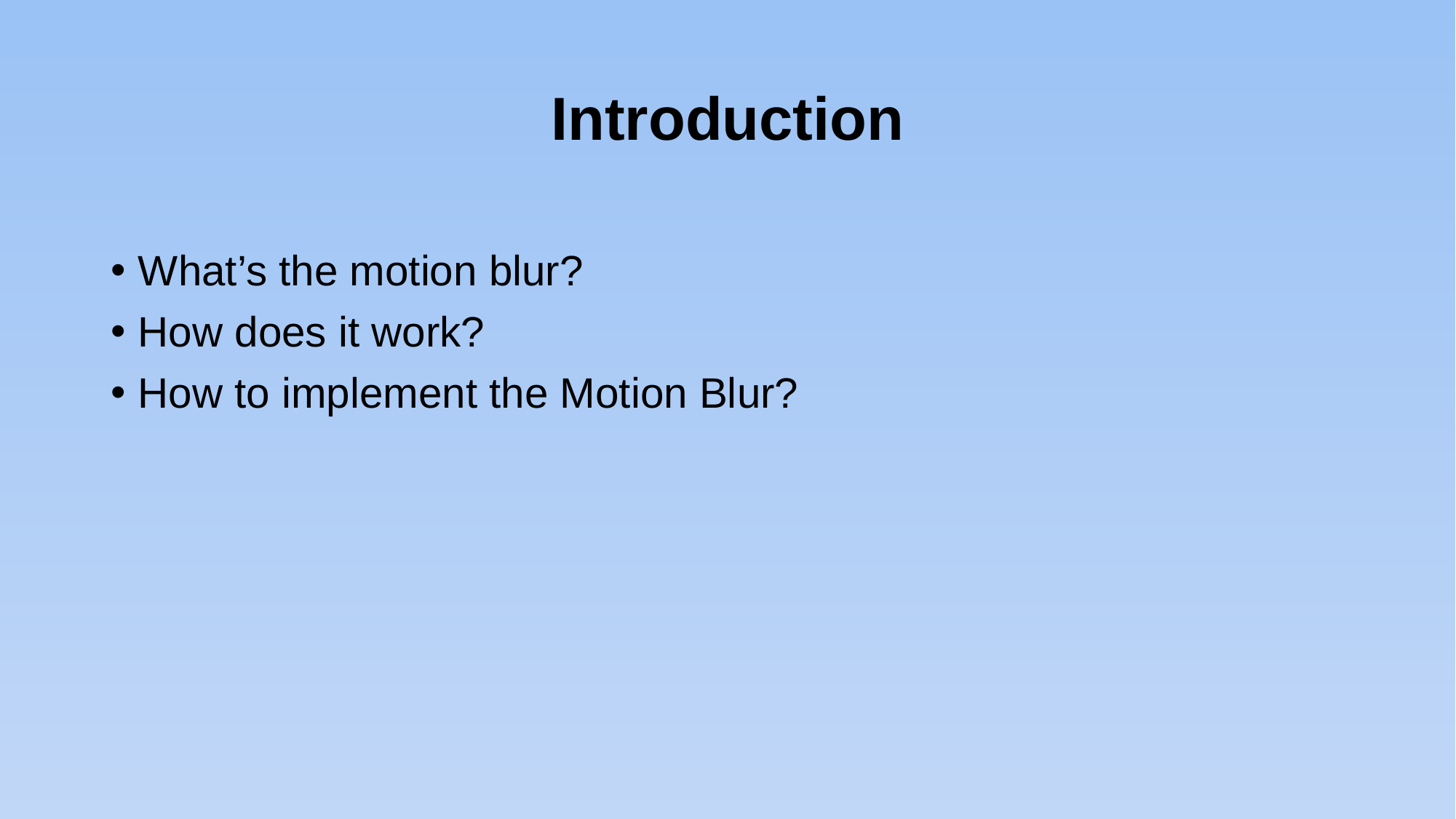

Introduction

What’s the motion blur?
How does it work?
How to implement the Motion Blur?